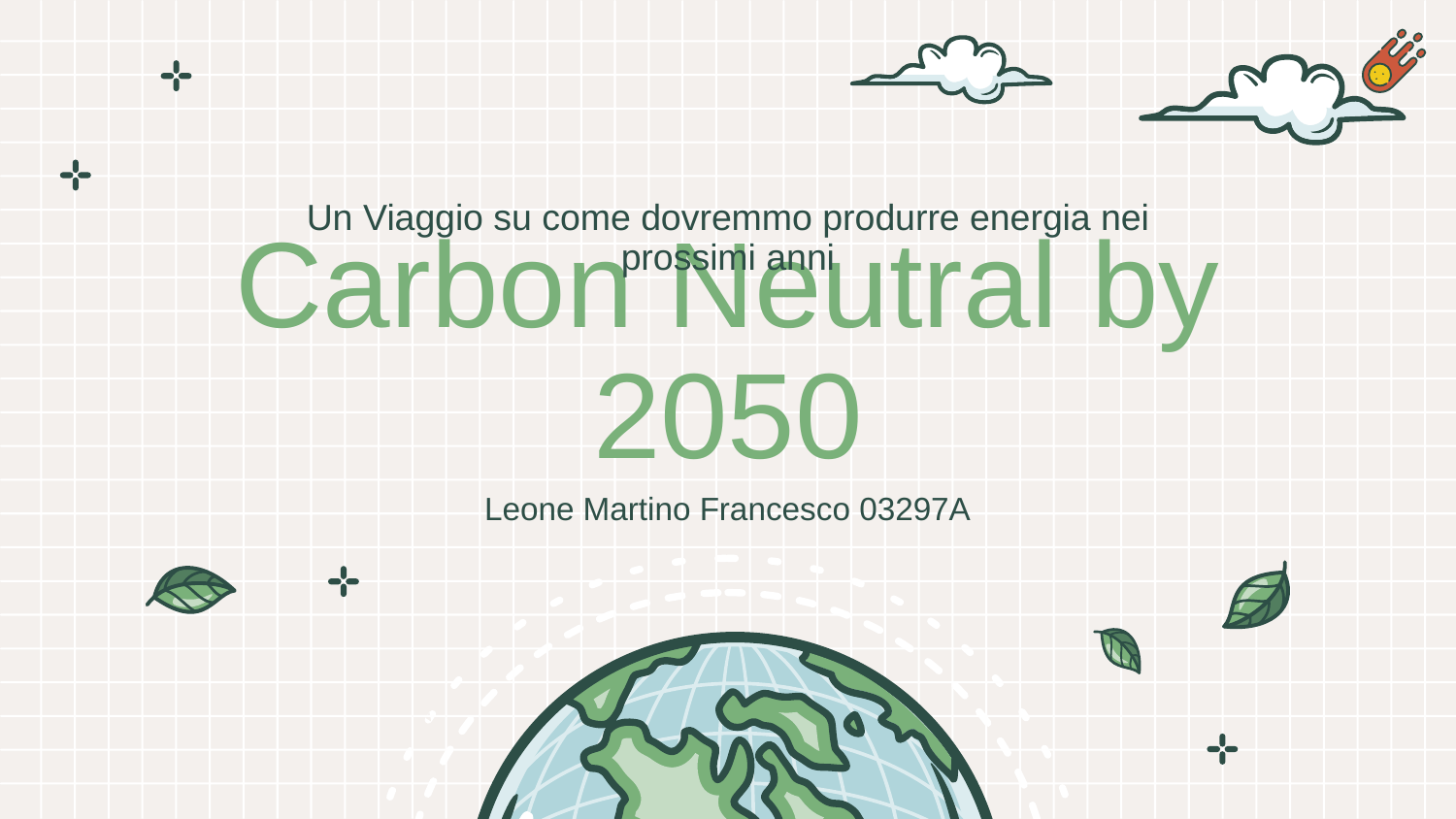

Un Viaggio su come dovremmo produrre energia nei prossimi anni
# Carbon Neutral by 2050
Leone Martino Francesco 03297A